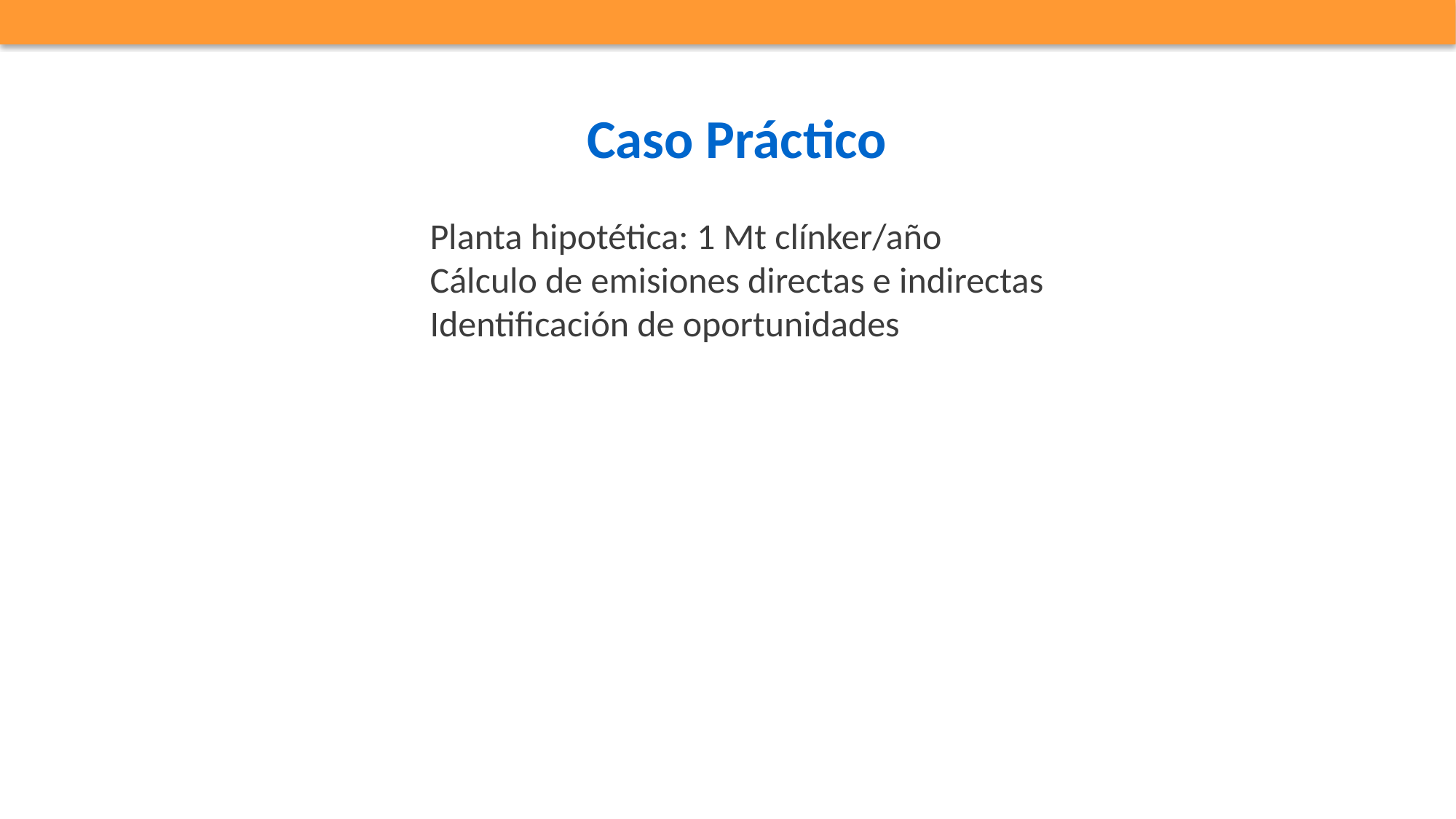

Caso Práctico

Planta hipotética: 1 Mt clínker/año
Cálculo de emisiones directas e indirectas
Identificación de oportunidades